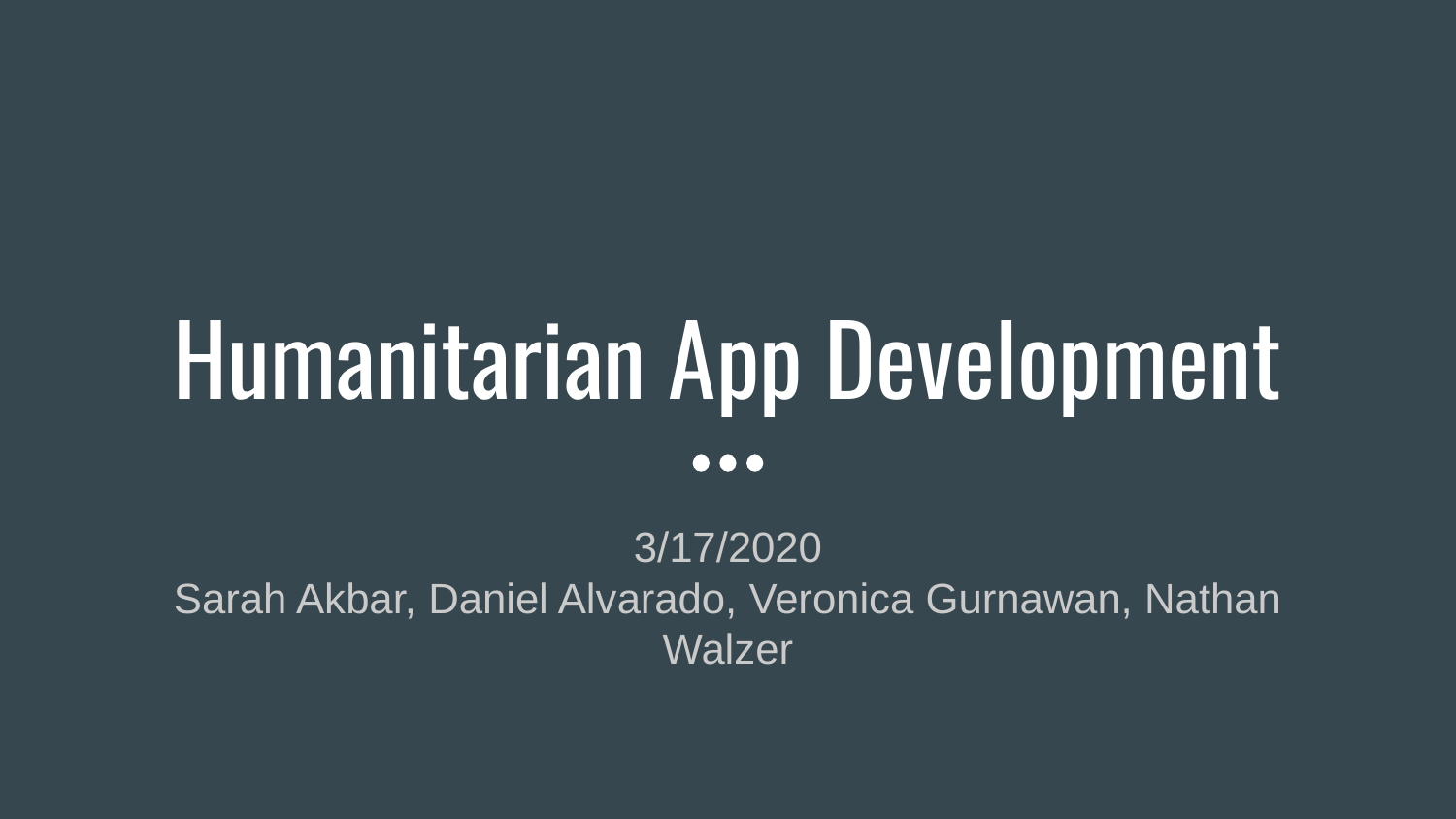

# Humanitarian App Development
3/17/2020
Sarah Akbar, Daniel Alvarado, Veronica Gurnawan, Nathan Walzer